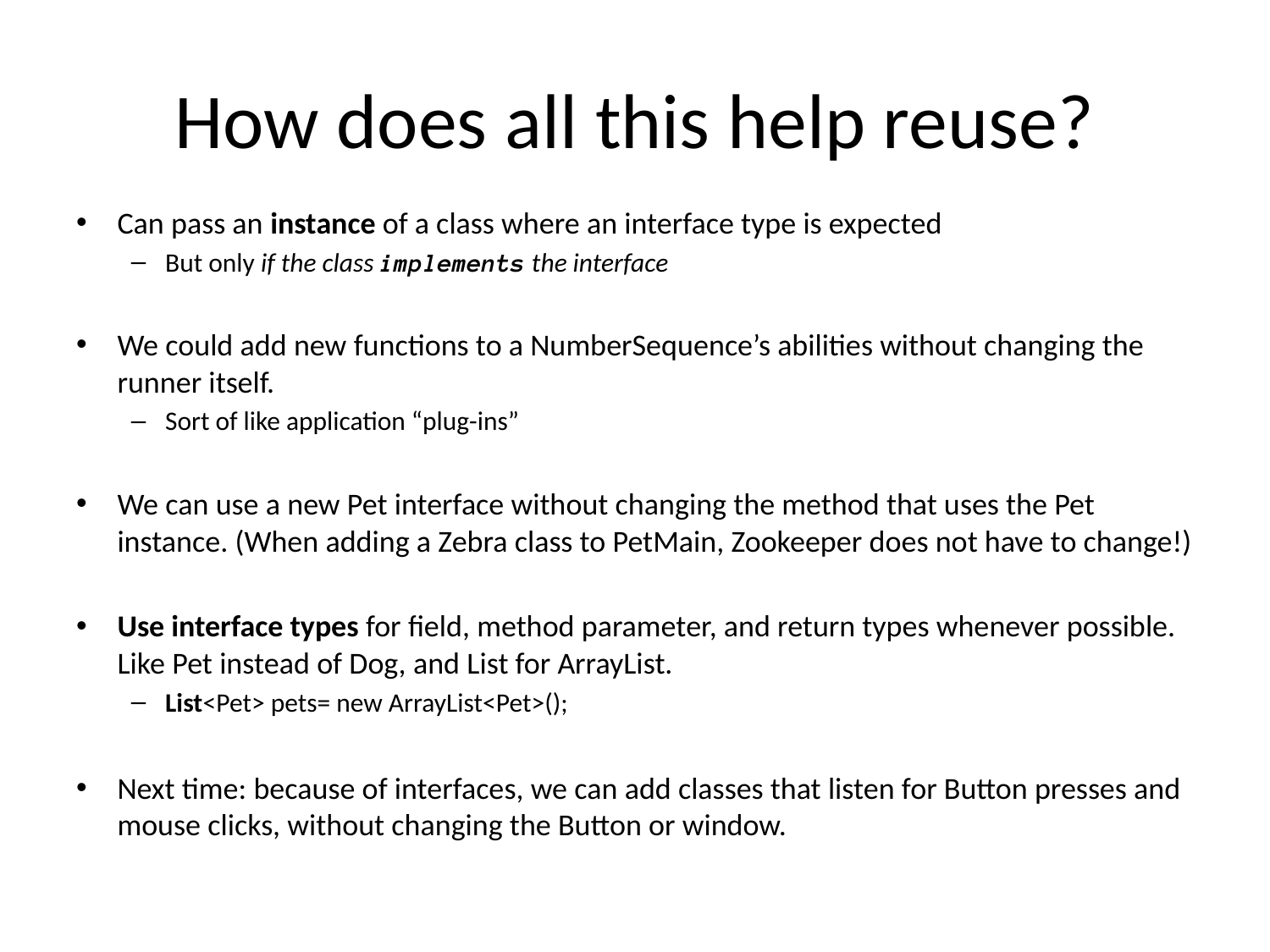

# How does all this help reuse?
Can pass an instance of a class where an interface type is expected
But only if the class implements the interface

We could add new functions to a NumberSequence’s abilities without changing the runner itself.
Sort of like application “plug-ins”

We can use a new Pet interface without changing the method that uses the Pet instance. (When adding a Zebra class to PetMain, Zookeeper does not have to change!)

Use interface types for field, method parameter, and return types whenever possible. Like Pet instead of Dog, and List for ArrayList.
List<Pet> pets= new ArrayList<Pet>();

Next time: because of interfaces, we can add classes that listen for Button presses and mouse clicks, without changing the Button or window.